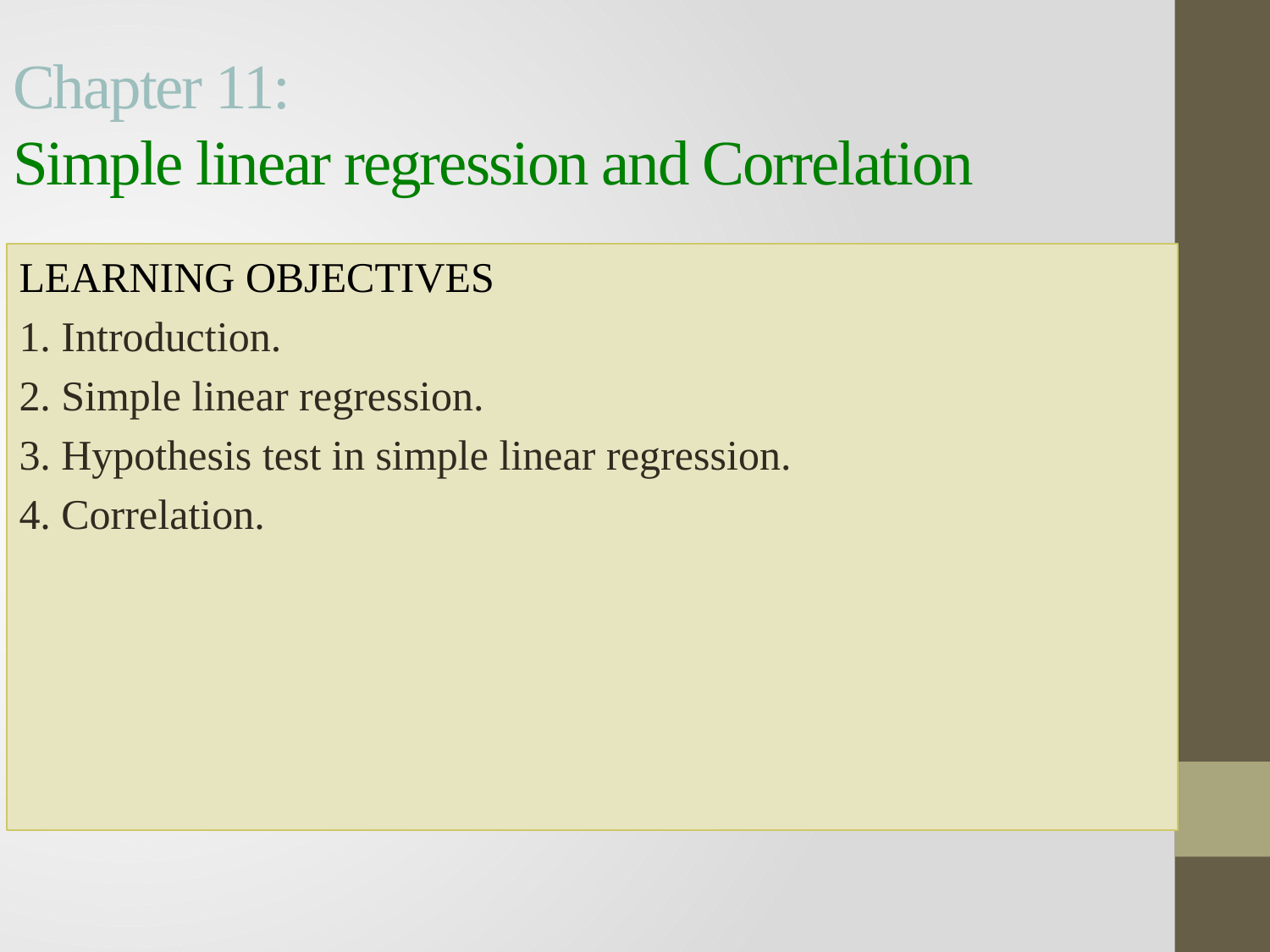

# Chapter 11: Simple linear regression and Correlation
LEARNING OBJECTIVES
1. Introduction.
2. Simple linear regression.
3. Hypothesis test in simple linear regression.
4. Correlation.